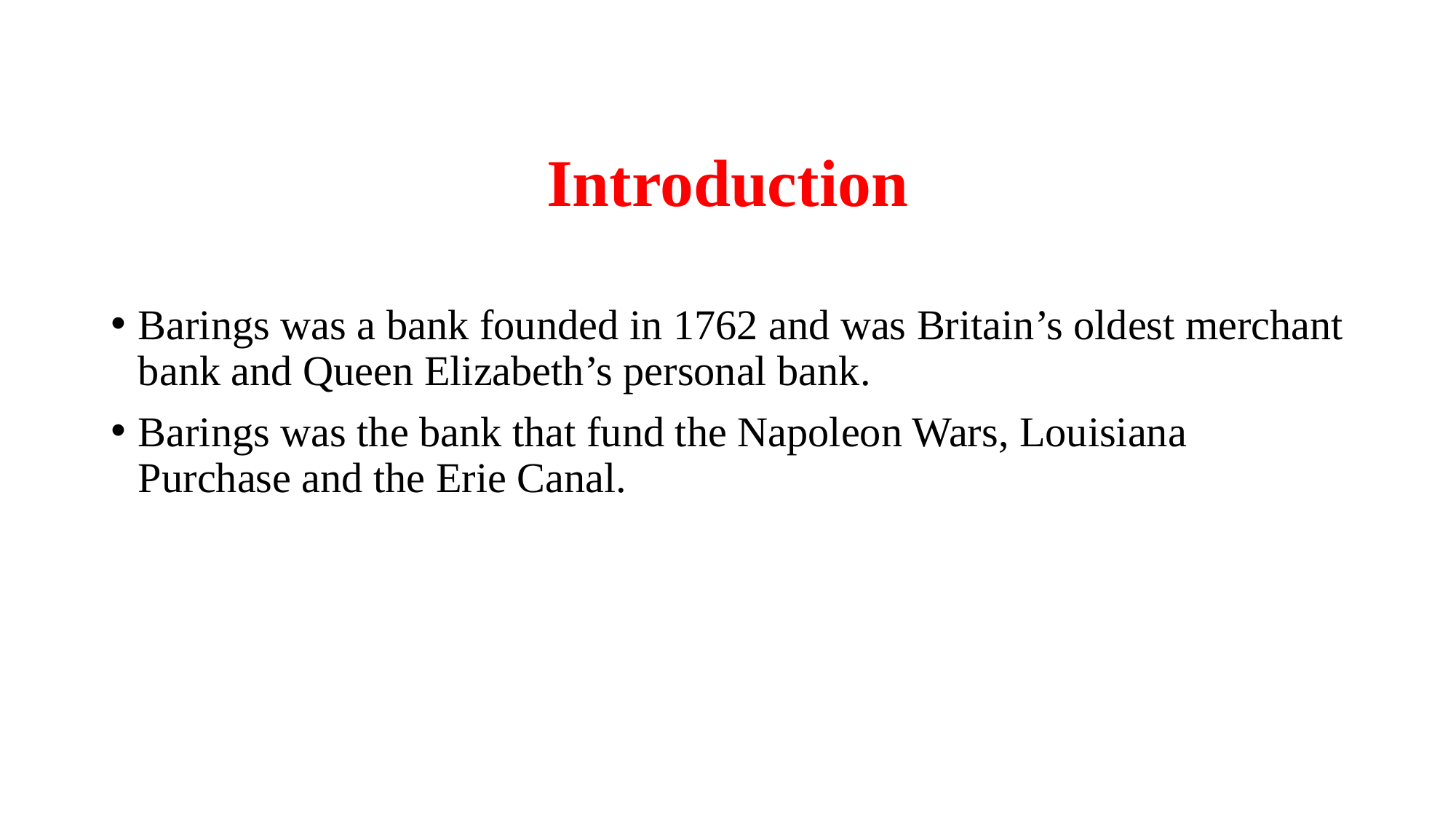

# Introduction
Barings was a bank founded in 1762 and was Britain’s oldest merchant bank and Queen Elizabeth’s personal bank.
Barings was the bank that fund the Napoleon Wars, Louisiana Purchase and the Erie Canal.